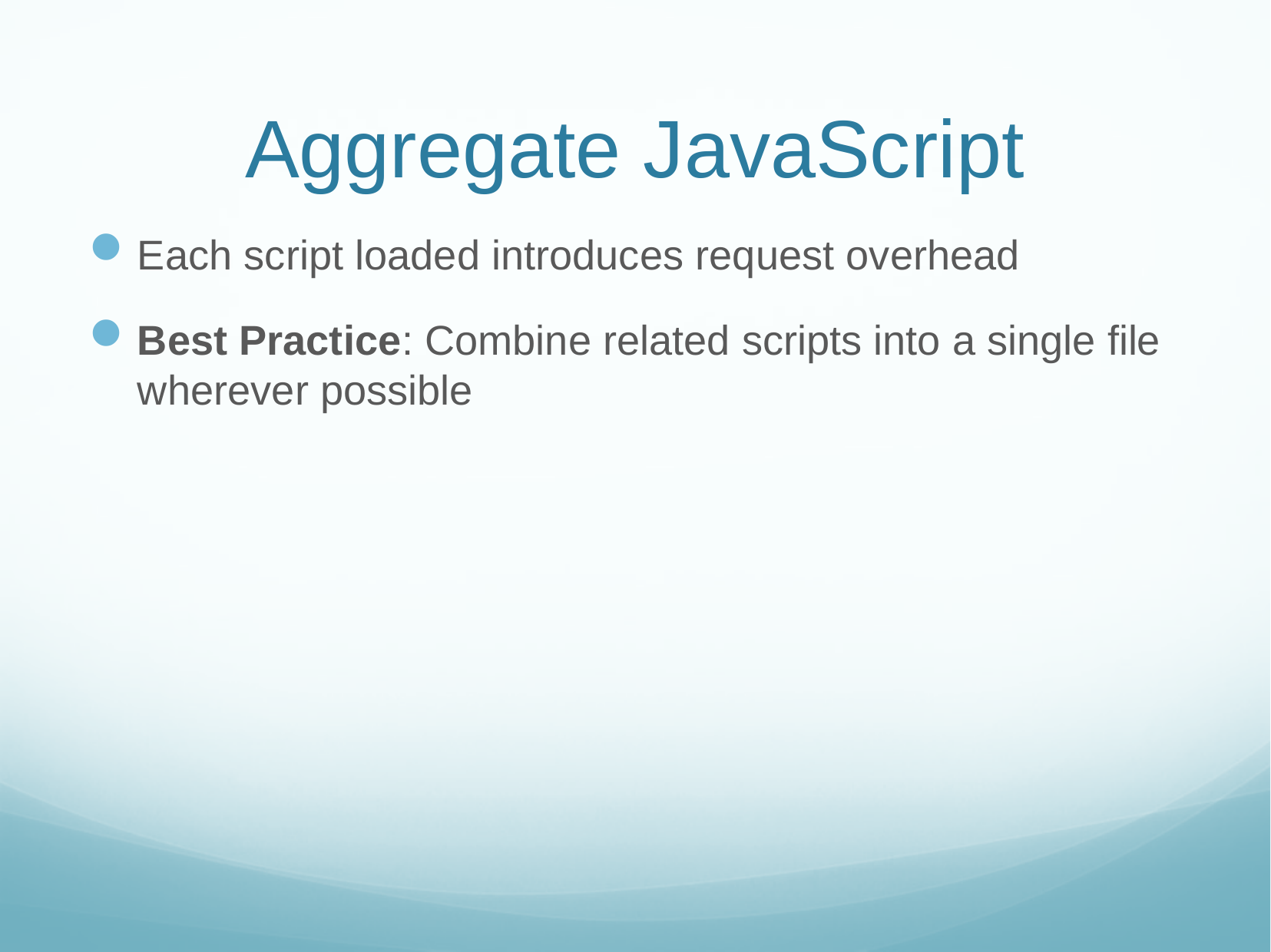

# Aggregate JavaScript
Each script loaded introduces request overhead
Best Practice: Combine related scripts into a single file wherever possible